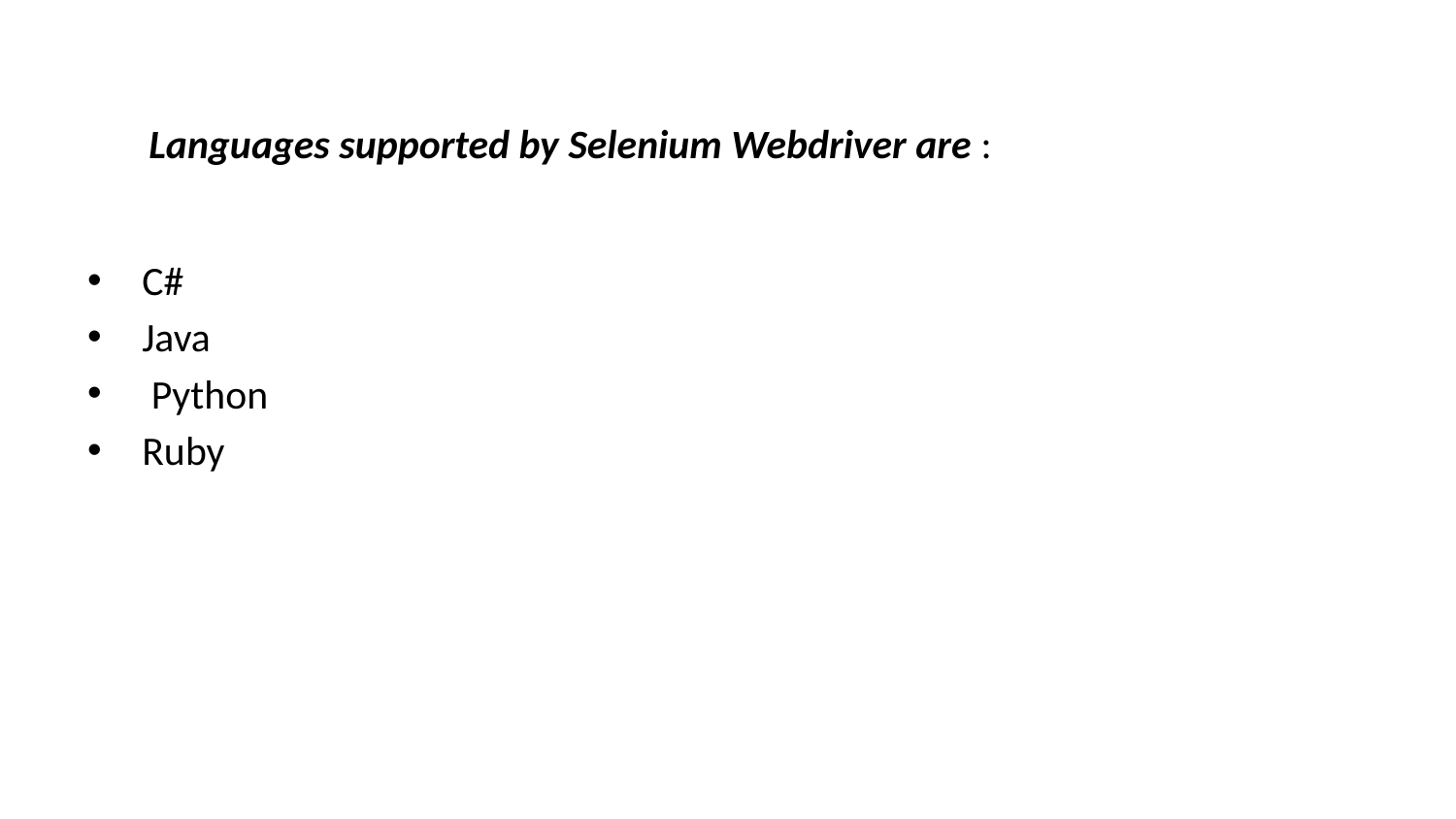

# Languages supported by Selenium Webdriver are :
C#
Java
 Python
Ruby